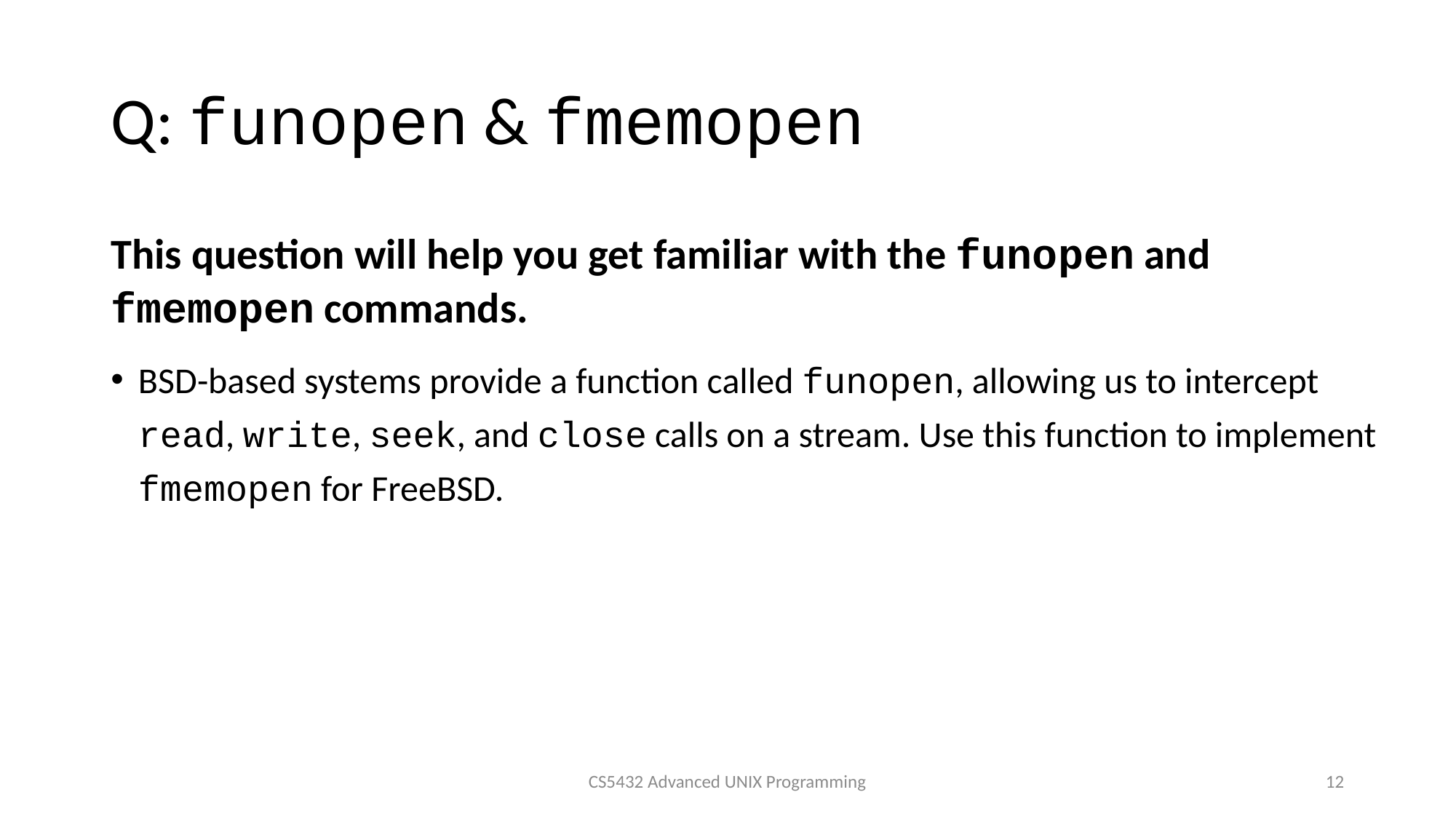

# Q: funopen & fmemopen
This question will help you get familiar with the funopen and fmemopen commands.
BSD-based systems provide a function called funopen, allowing us to intercept read, write, seek, and close calls on a stream. Use this function to implement fmemopen for FreeBSD.
CS5432 Advanced UNIX Programming
12